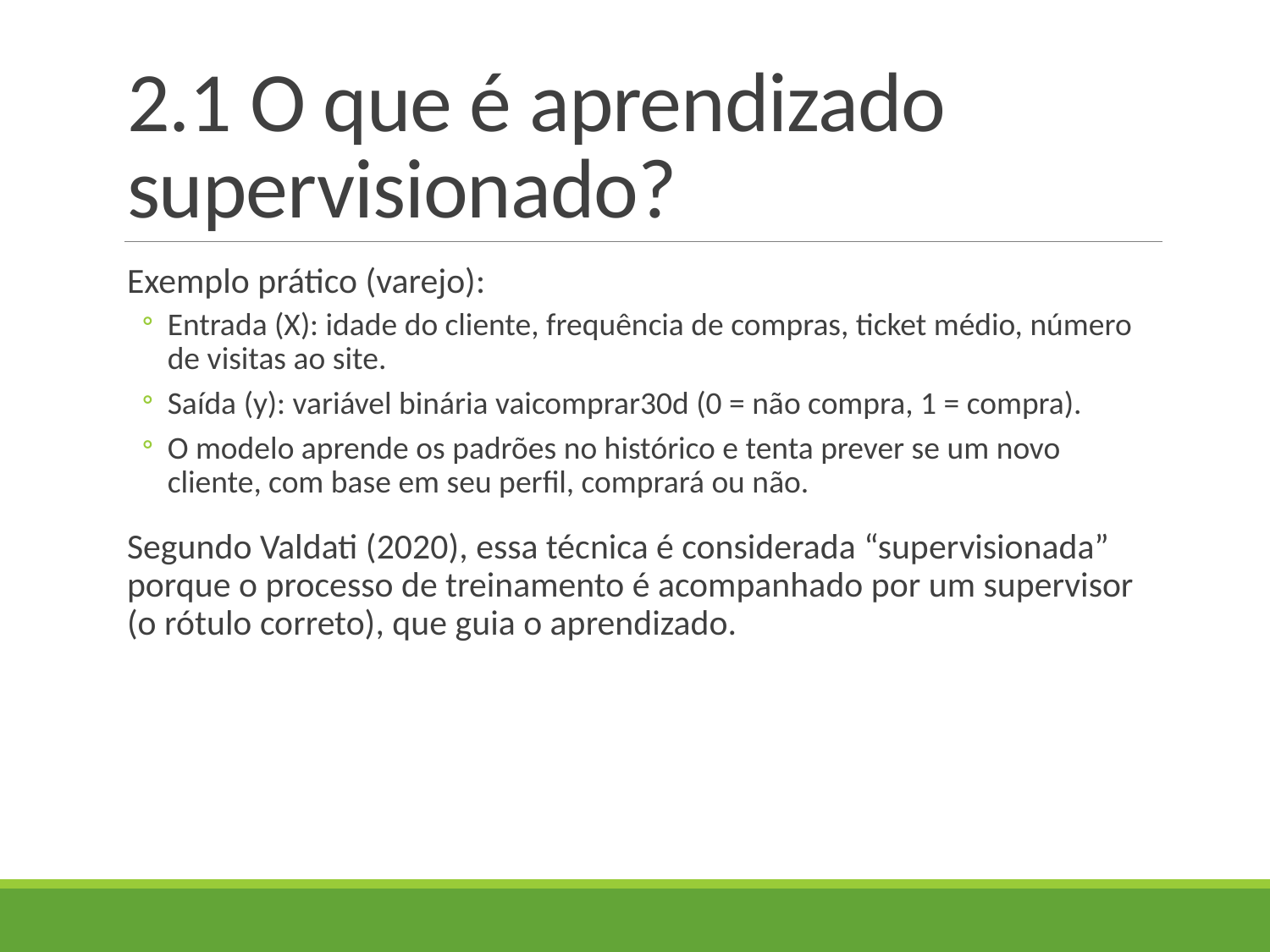

# 2.1 O que é aprendizado supervisionado?
Exemplo prático (varejo):
Entrada (X): idade do cliente, frequência de compras, ticket médio, número de visitas ao site.
Saída (y): variável binária vaicomprar30d (0 = não compra, 1 = compra).
O modelo aprende os padrões no histórico e tenta prever se um novo cliente, com base em seu perfil, comprará ou não.
Segundo Valdati (2020), essa técnica é considerada “supervisionada” porque o processo de treinamento é acompanhado por um supervisor (o rótulo correto), que guia o aprendizado.